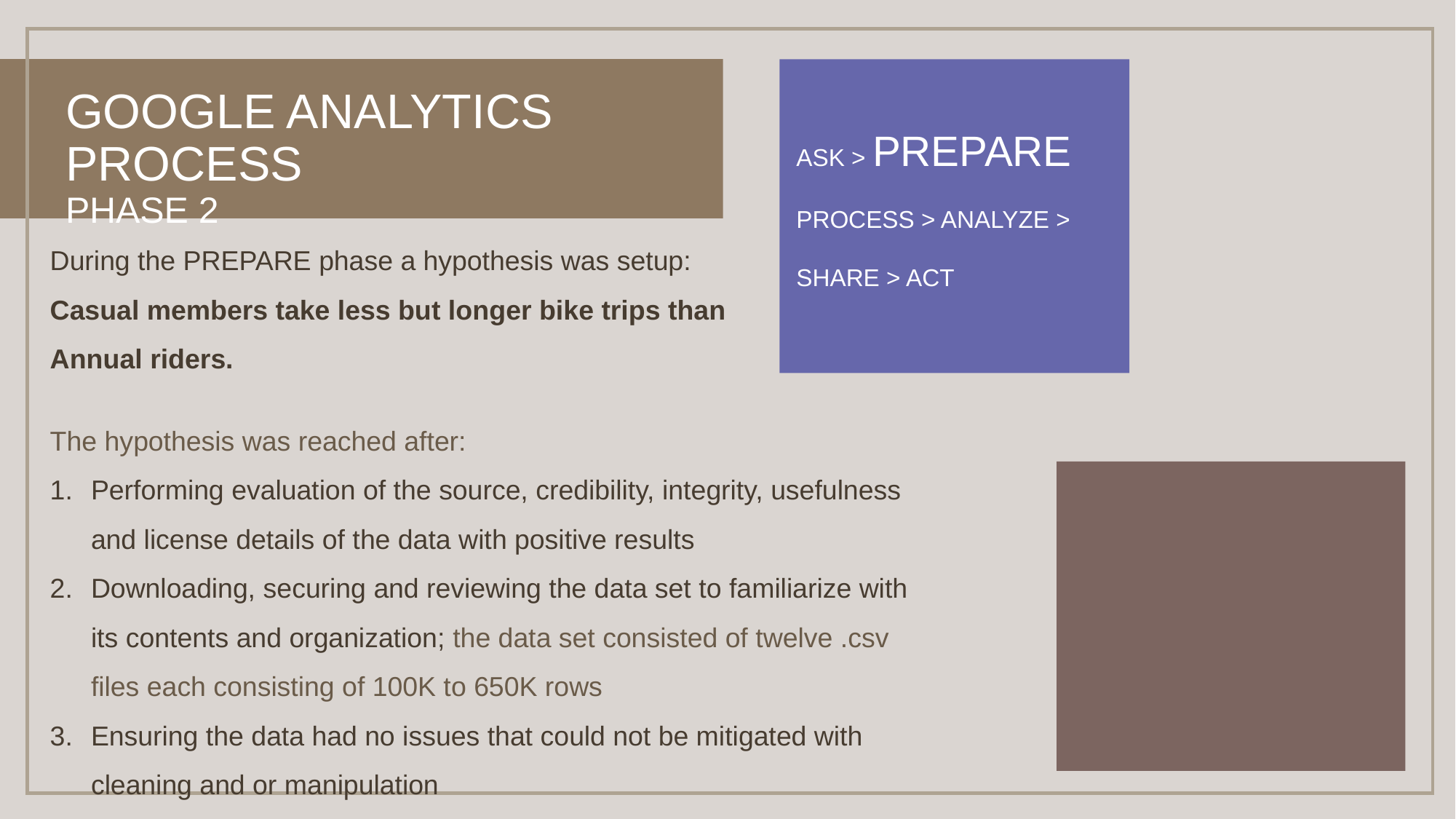

ASK > PREPARE
PROCESS > ANALYZE > SHARE > ACT

# Google Analytics process Phase 2
During the PREPARE phase a hypothesis was setup:
Casual members take less but longer bike trips than
Annual riders.

The hypothesis was reached after:
Performing evaluation of the source, credibility, integrity, usefulness and license details of the data with positive results
Downloading, securing and reviewing the data set to familiarize with its contents and organization; the data set consisted of twelve .csv files each consisting of 100K to 650K rows
Ensuring the data had no issues that could not be mitigated with cleaning and or manipulation